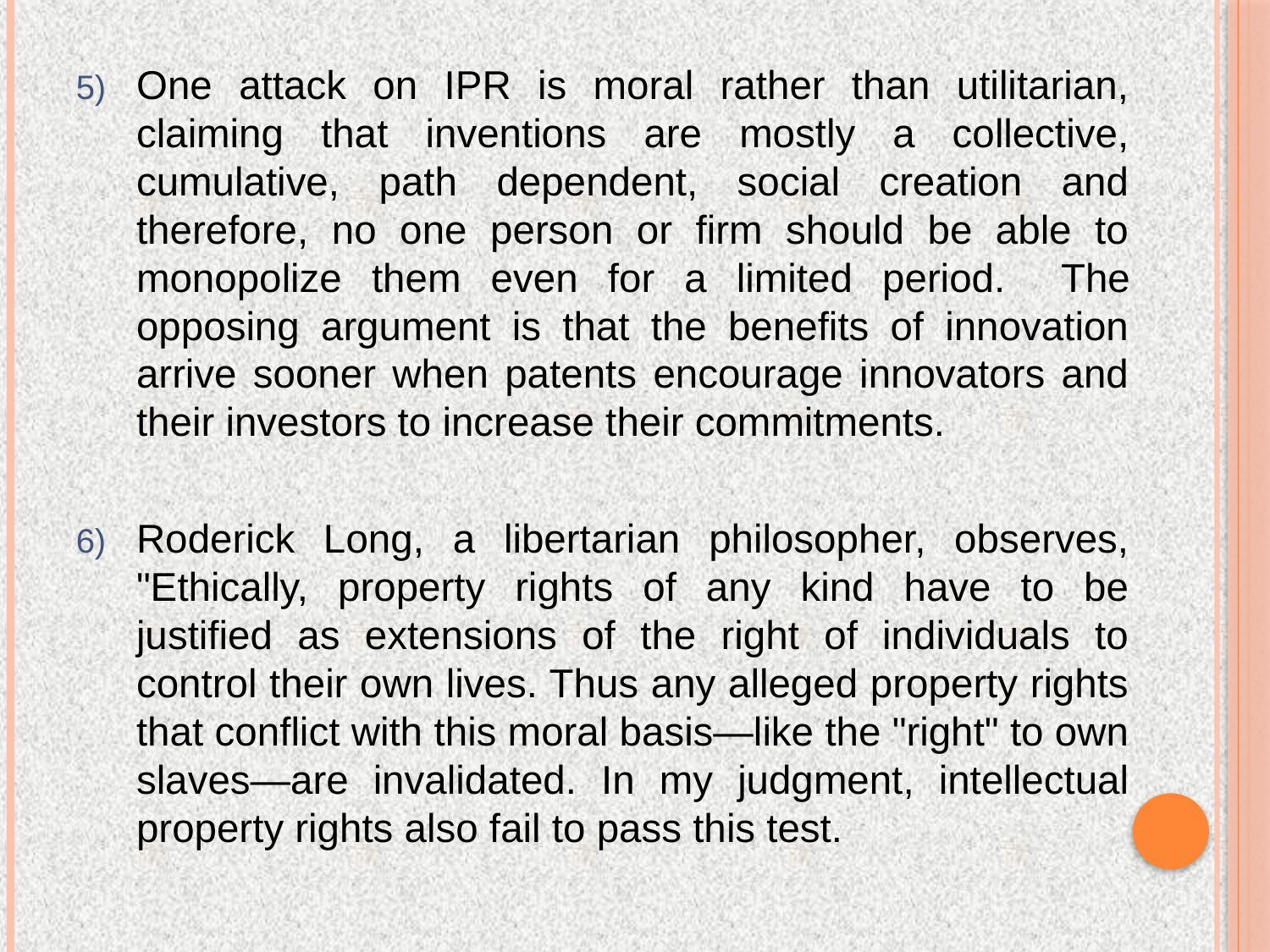

One attack on IPR is moral rather than utilitarian, claiming that inventions are mostly a collective, cumulative, path dependent, social creation and therefore, no one person or ﬁrm should be able to monopolize them even for a limited period.  The opposing argument is that the benefits of innovation arrive sooner when patents encourage innovators and their investors to increase their commitments.

Roderick Long, a libertarian philosopher, observes, "Ethically, property rights of any kind have to be justified as extensions of the right of individuals to control their own lives. Thus any alleged property rights that conflict with this moral basis—like the "right" to own slaves—are invalidated. In my judgment, intellectual property rights also fail to pass this test.